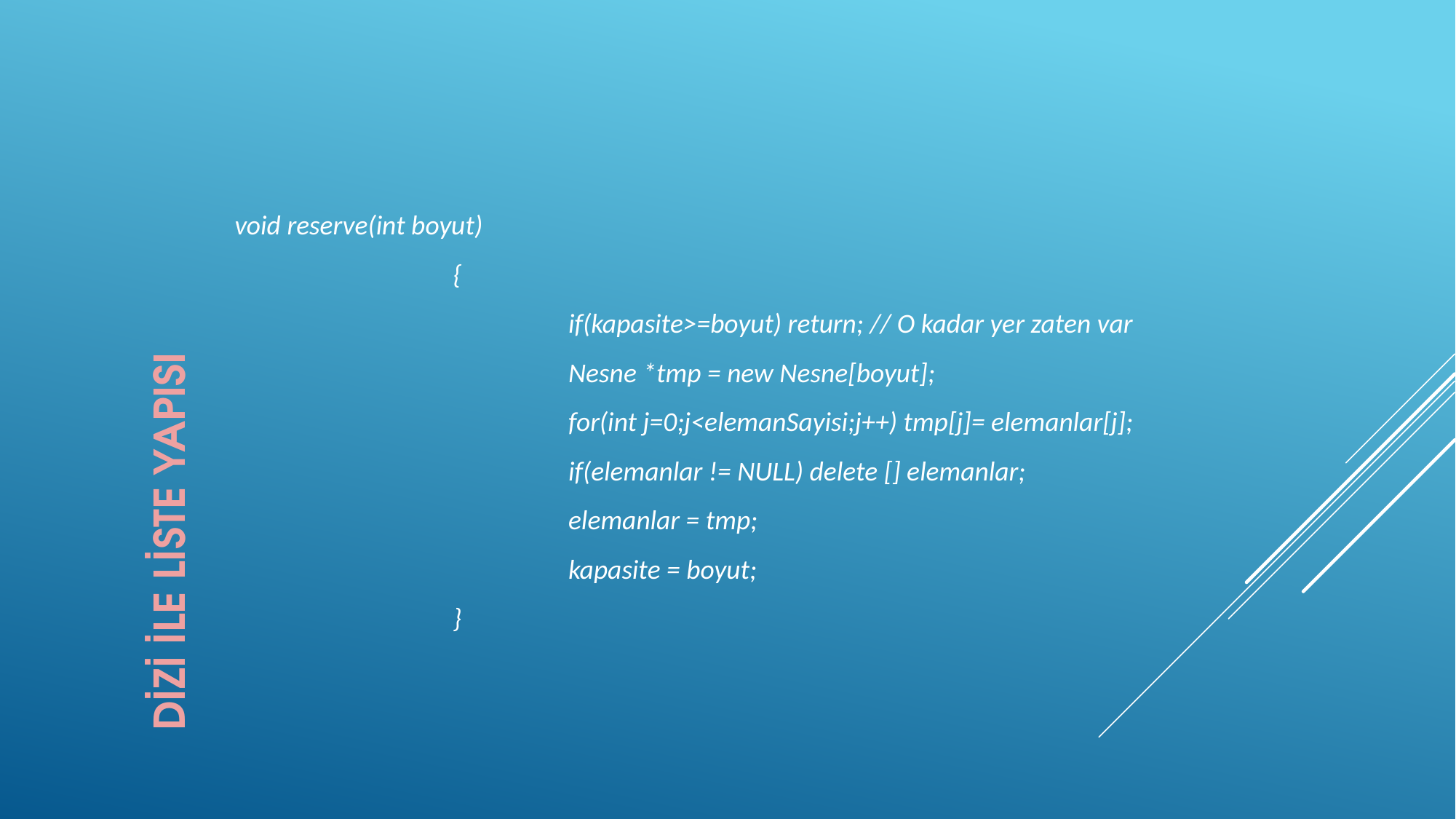

void reserve(int boyut)
		{
			 if(kapasite>=boyut) return; // O kadar yer zaten var
			 Nesne *tmp = new Nesne[boyut];
			 for(int j=0;j<elemanSayisi;j++) tmp[j]= elemanlar[j];
			 if(elemanlar != NULL) delete [] elemanlar;
			 elemanlar = tmp;
			 kapasite = boyut;
		}
DİZİ İLE LİSTE YAPISI